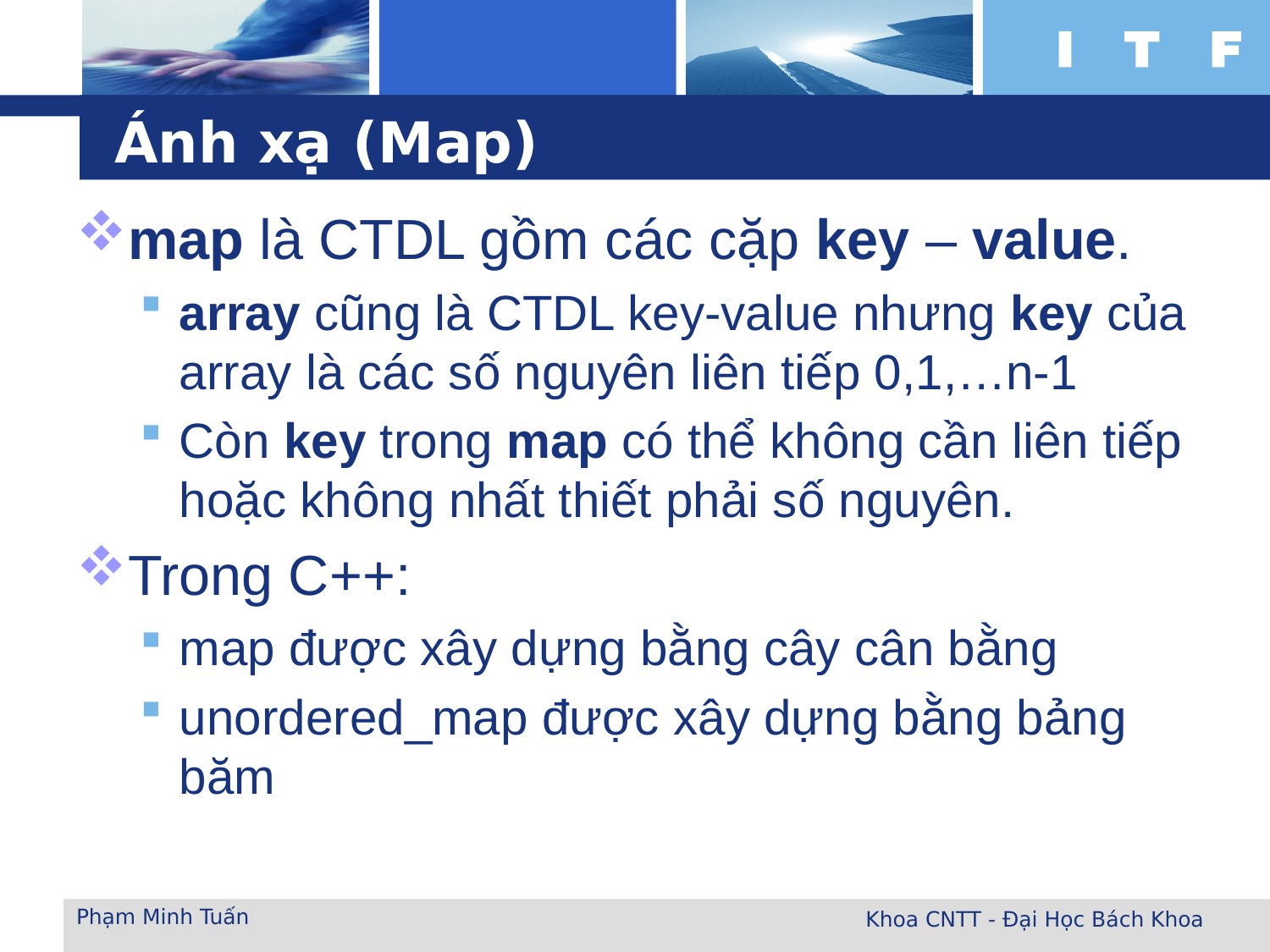

# Ánh xạ (Map)
map là CTDL gồm các cặp key – value.
array cũng là CTDL key-value nhưng key của array là các số nguyên liên tiếp 0,1,…n-1
Còn key trong map có thể không cần liên tiếp hoặc không nhất thiết phải số nguyên.
Trong C++:
map được xây dựng bằng cây cân bằng
unordered_map được xây dựng bằng bảng băm

Phạm Minh Tuấn
Khoa CNTT - Đại Học Bách Khoa